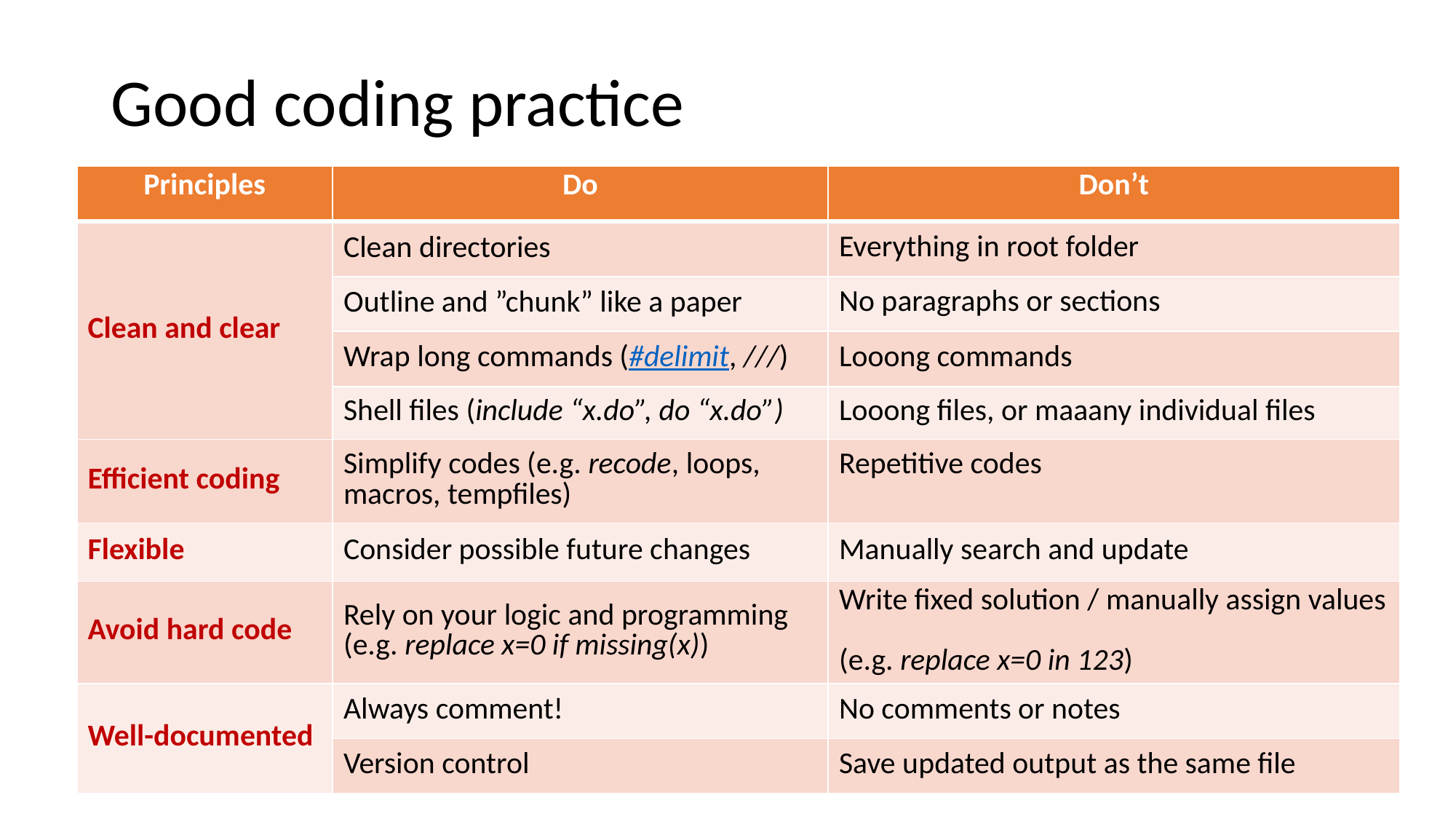

# Good coding practice
| Principles | Do | Don’t |
| --- | --- | --- |
| Clean and clear | Clean directories | Everything in root folder |
|  | Outline and ”chunk” like a paper | No paragraphs or sections |
|  | Wrap long commands (#delimit, ///) | Looong commands |
|  | Shell files (include “x.do”, do “x.do”) | Looong files, or maaany individual files |
| Efficient coding | Simplify codes (e.g. recode, loops, macros, tempfiles) | Repetitive codes |
| Flexible | Consider possible future changes | Manually search and update |
| Avoid hard code | Rely on your logic and programming (e.g. replace x=0 if missing(x)) | Write fixed solution / manually assign values (e.g. replace x=0 in 123) |
| Well-documented | Always comment! | No comments or notes |
|  | Version control | Save updated output as the same file |